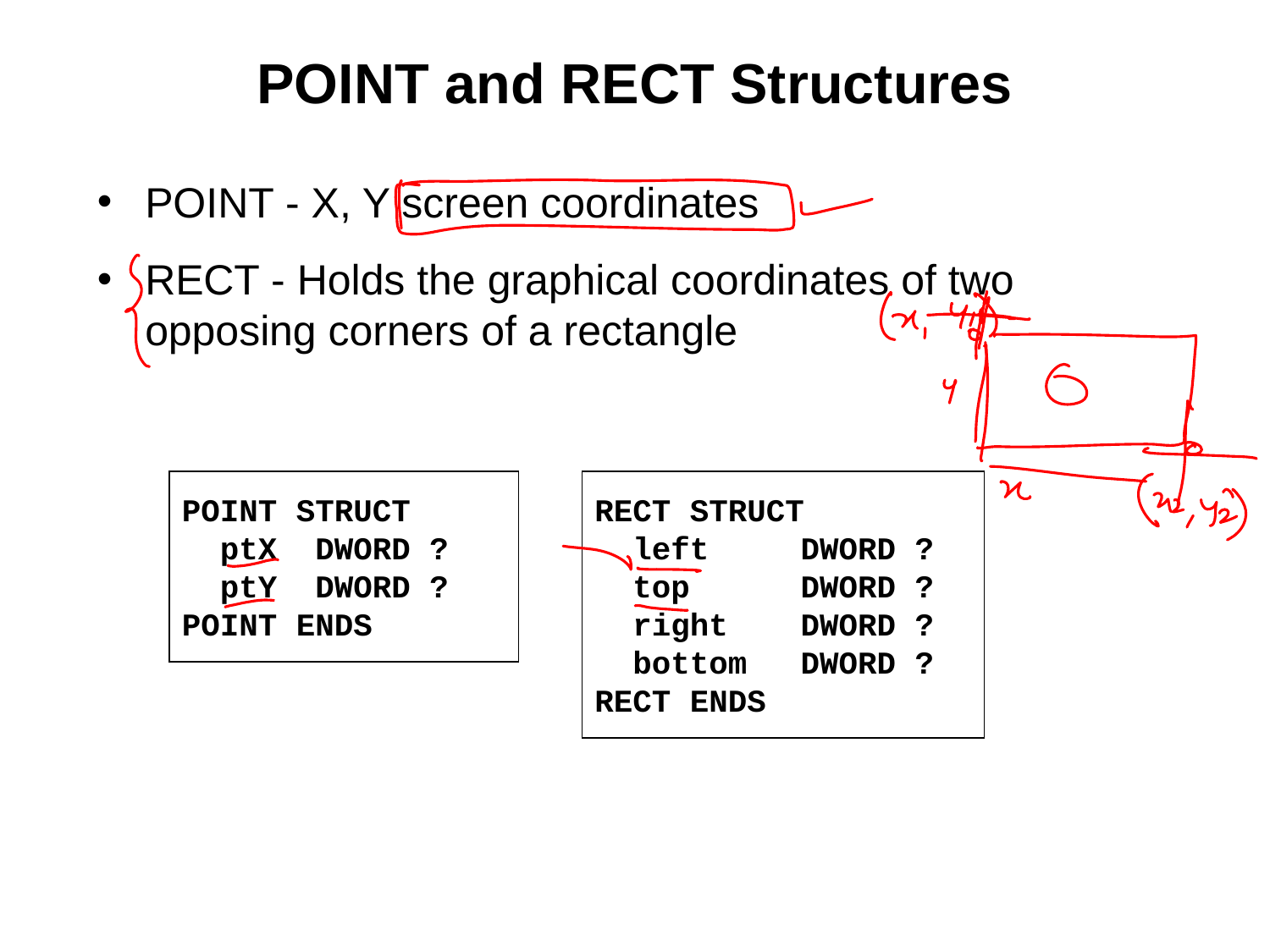

# POINT and RECT Structures
POINT - X, Y screen coordinates
RECT - Holds the graphical coordinates of two opposing corners of a rectangle
POINT STRUCT
  ptX  DWORD ?
  ptY  DWORD ?
POINT ENDS
RECT STRUCT
  left	DWORD ?
  top	DWORD ?
  right	DWORD ?
  bottom	DWORD ?
RECT ENDS